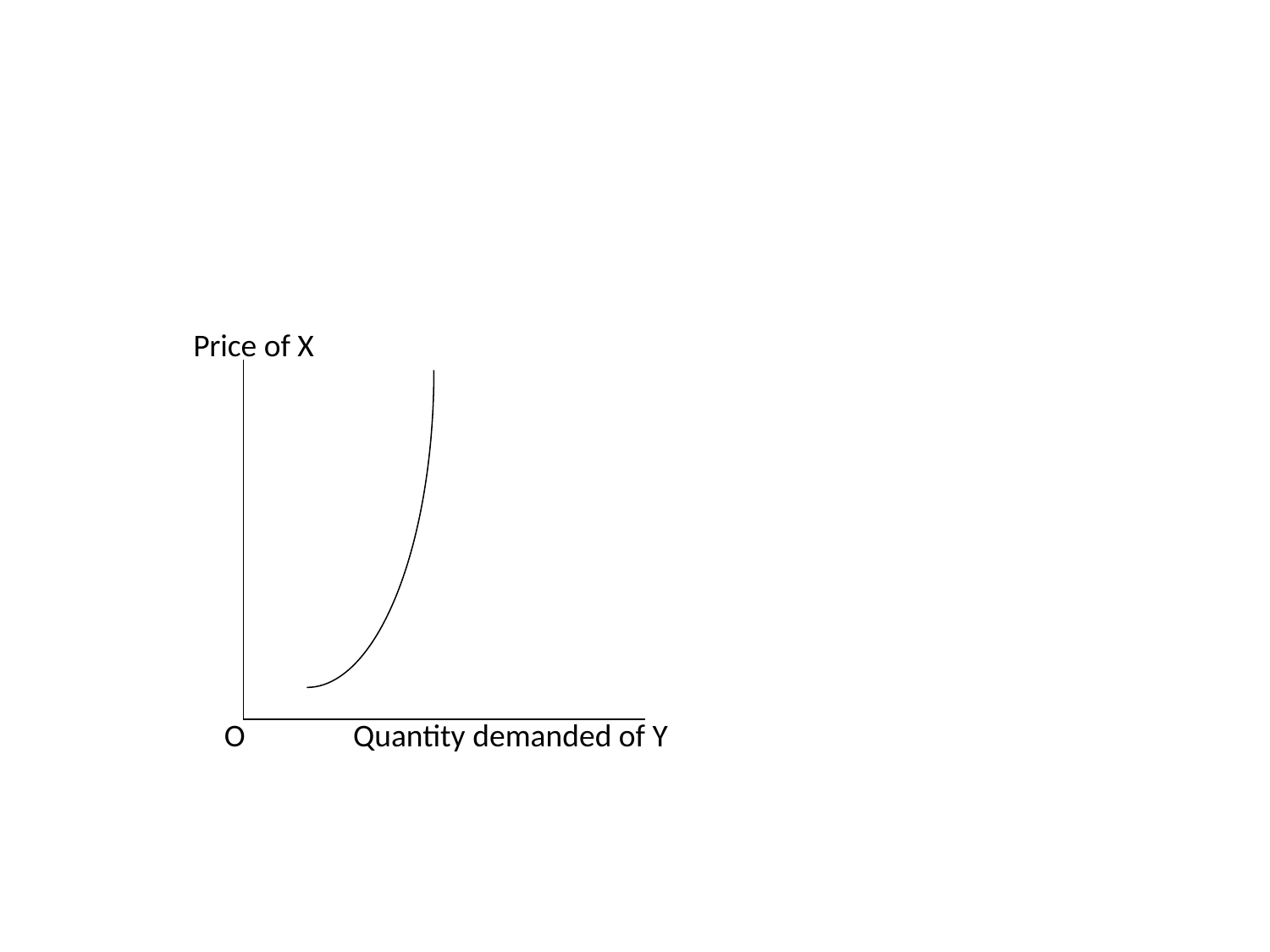

Price of X
O
Quantity demanded of Y